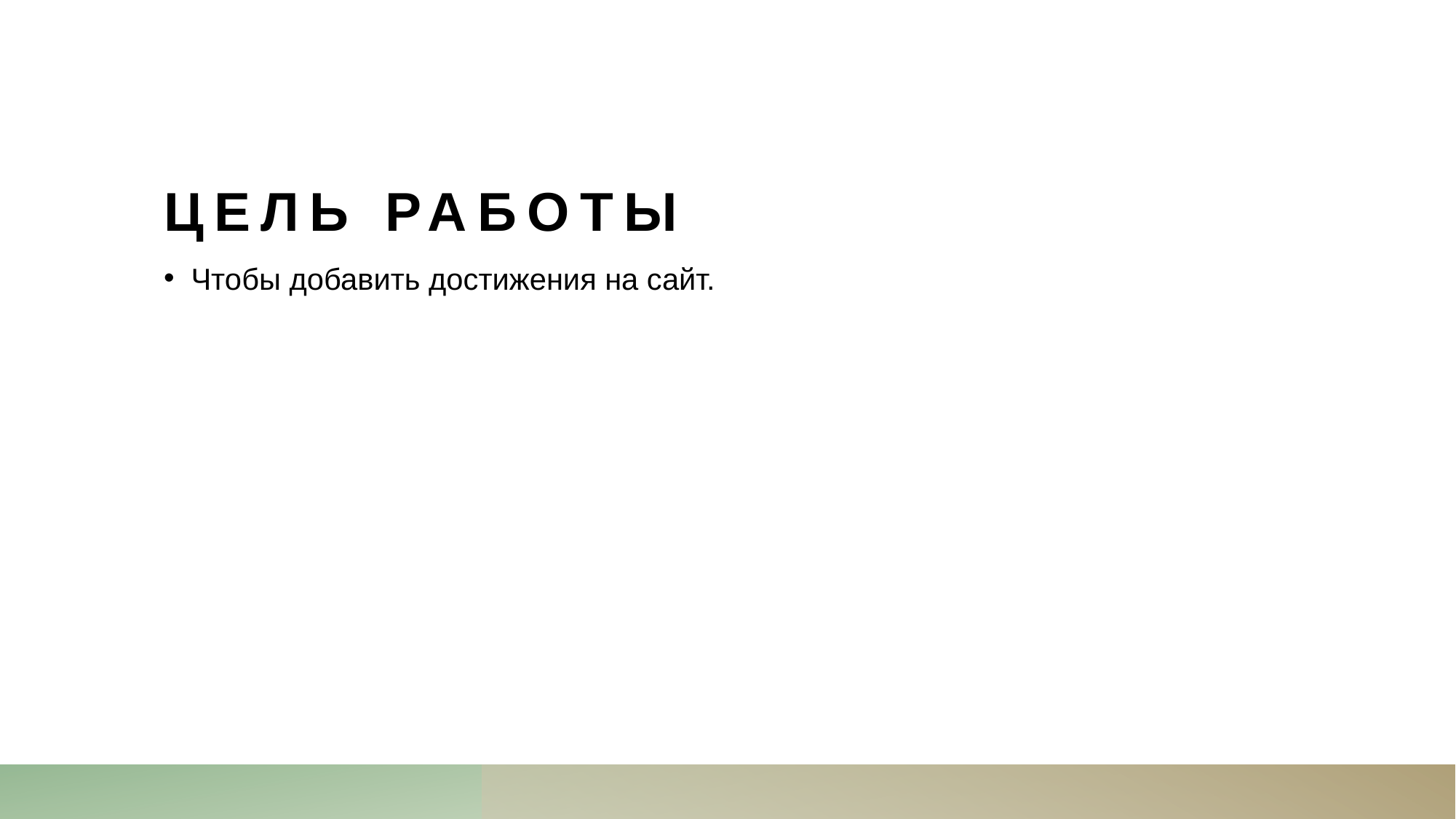

# Цель работы
Чтобы добавить достижения на сайт.